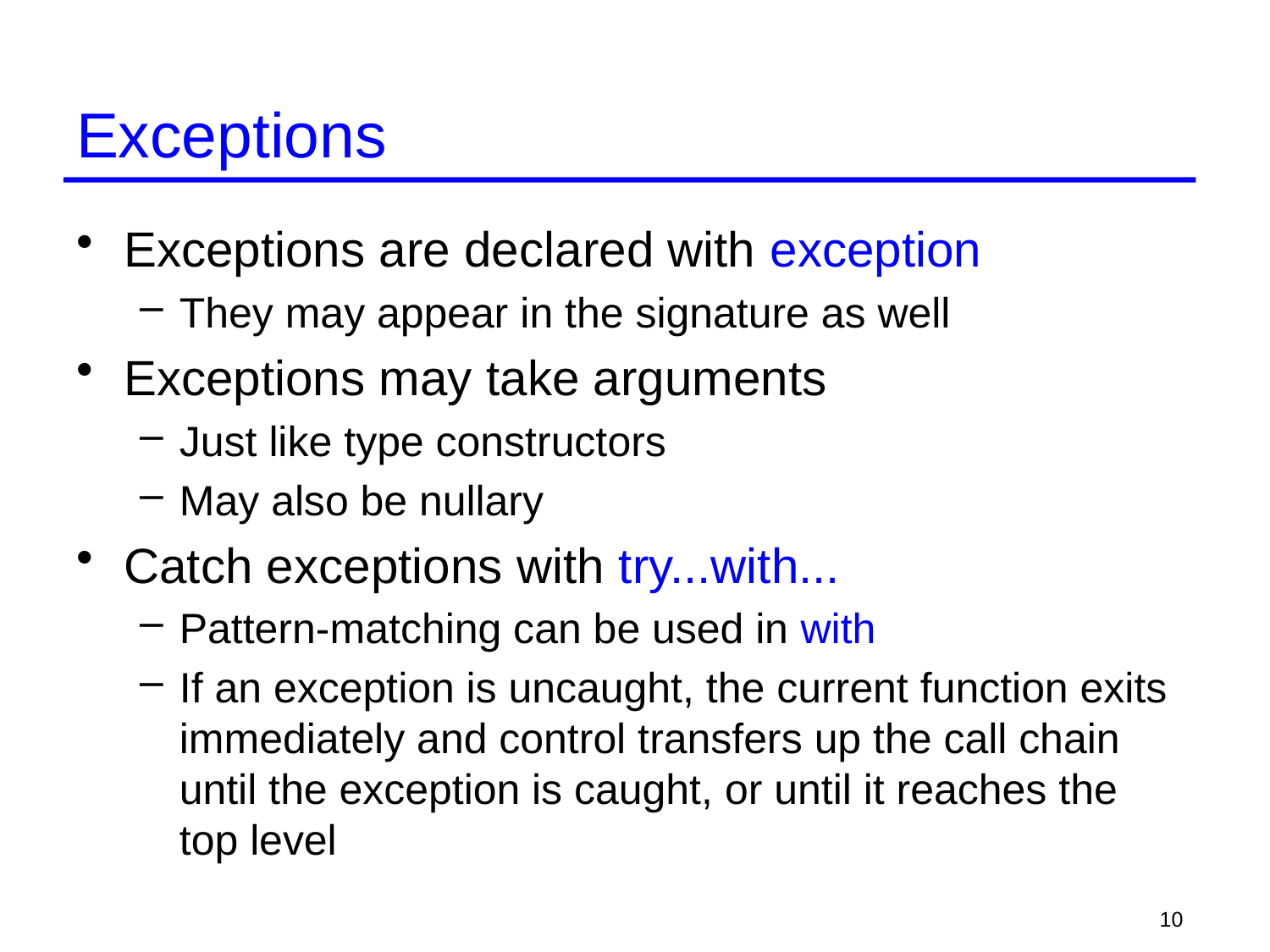

# Exceptions
Exceptions are declared with exception
They may appear in the signature as well
Exceptions may take arguments
Just like type constructors
May also be nullary
Catch exceptions with try...with...
Pattern-matching can be used in with
If an exception is uncaught, the current function exits immediately and control transfers up the call chain until the exception is caught, or until it reaches the top level
10